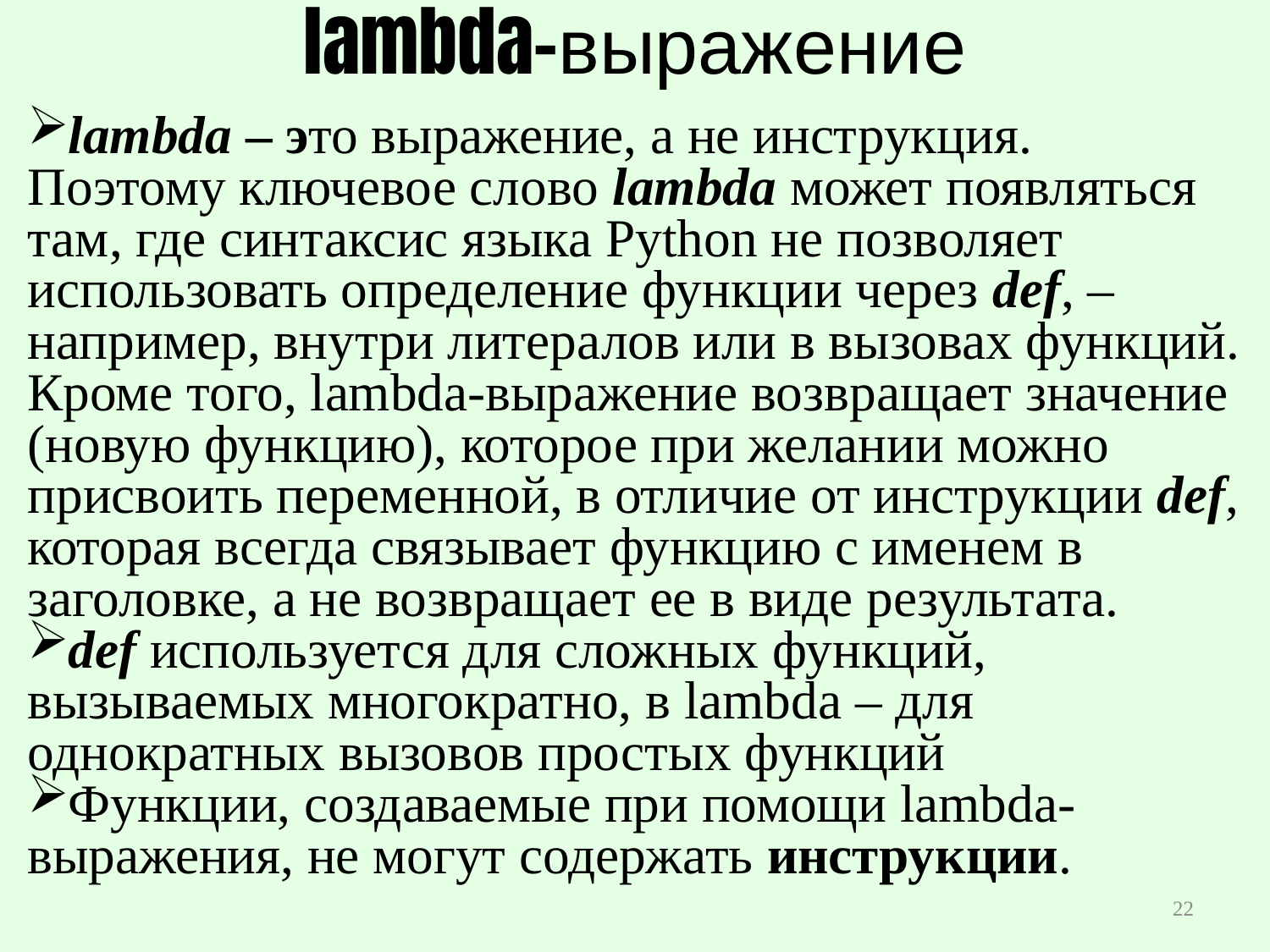

# lambda-выражение
lambda – это выражение, а не инструкция. Поэтому ключевое слово lambda может появляться там, где синтаксис языка Python не позволяет использовать определение функции через def, – например, внутри литералов или в вызовах функций. Кроме того, lambda-выражение возвращает значение (новую функцию), которое при желании можно присвоить переменной, в отличие от инструкции def, которая всегда связывает функцию с именем в заголовке, а не возвращает ее в виде результата.
def используется для сложных функций, вызываемых многократно, в lambda – для однократных вызовов простых функций
Функции, создаваемые при помощи lambda-выражения, не могут содержать инструкции.
22